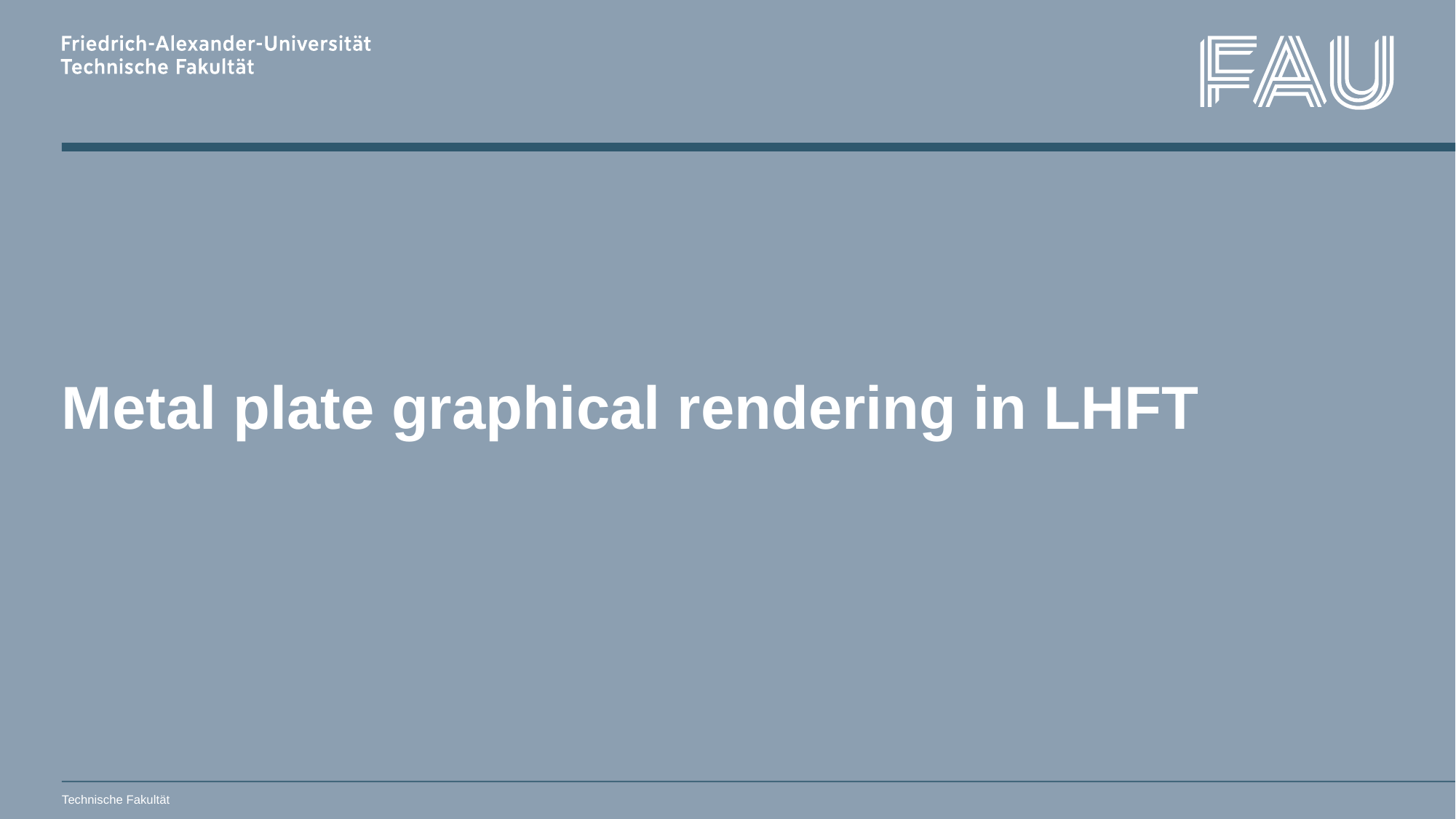

# Metal plate graphical rendering in LHFT
Technische Fakultät

5